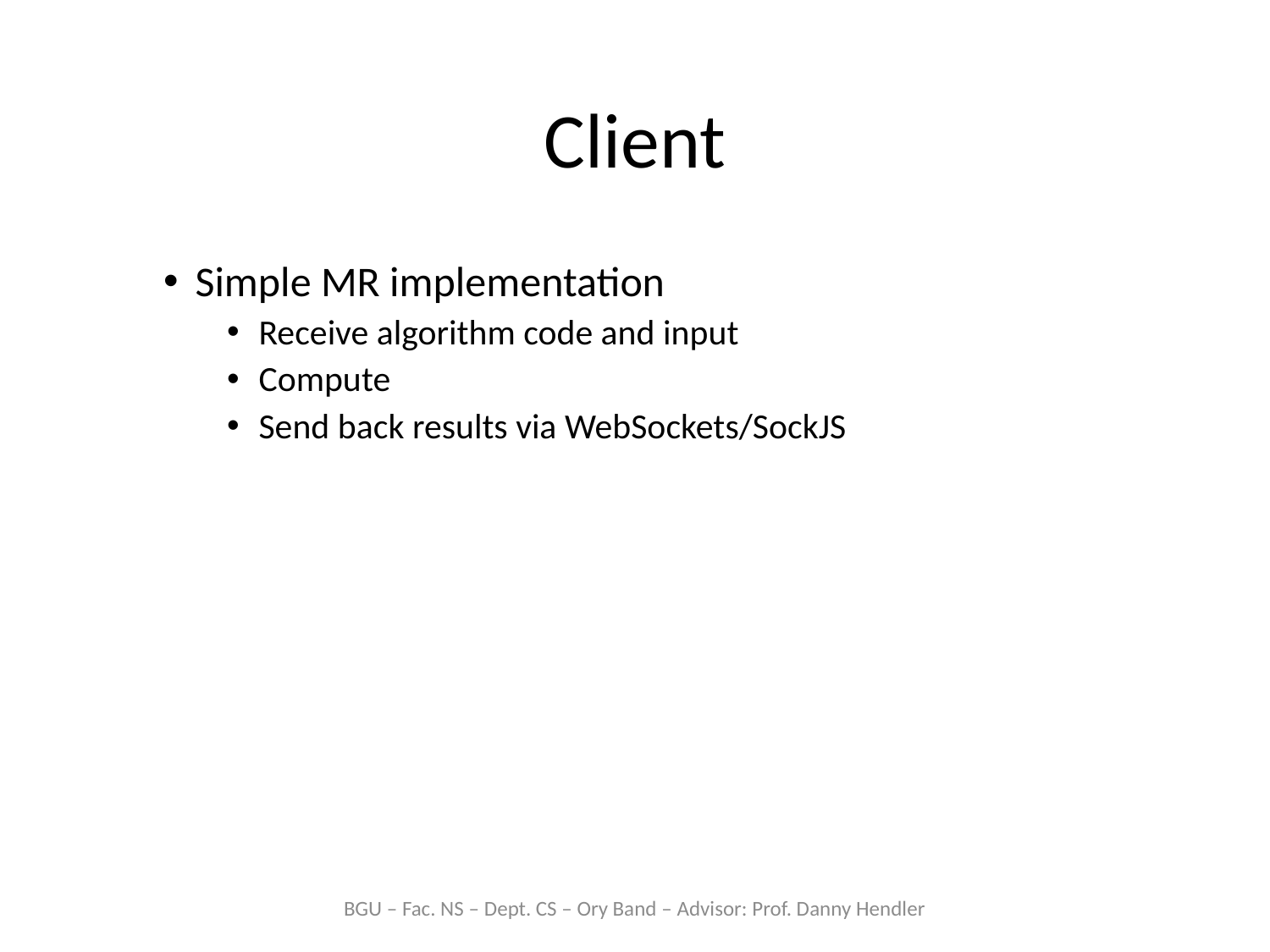

# Client
Simple MR implementation
Receive algorithm code and input
Compute
Send back results via WebSockets/SockJS

BGU – Fac. NS – Dept. CS – Ory Band – Advisor: Prof. Danny Hendler